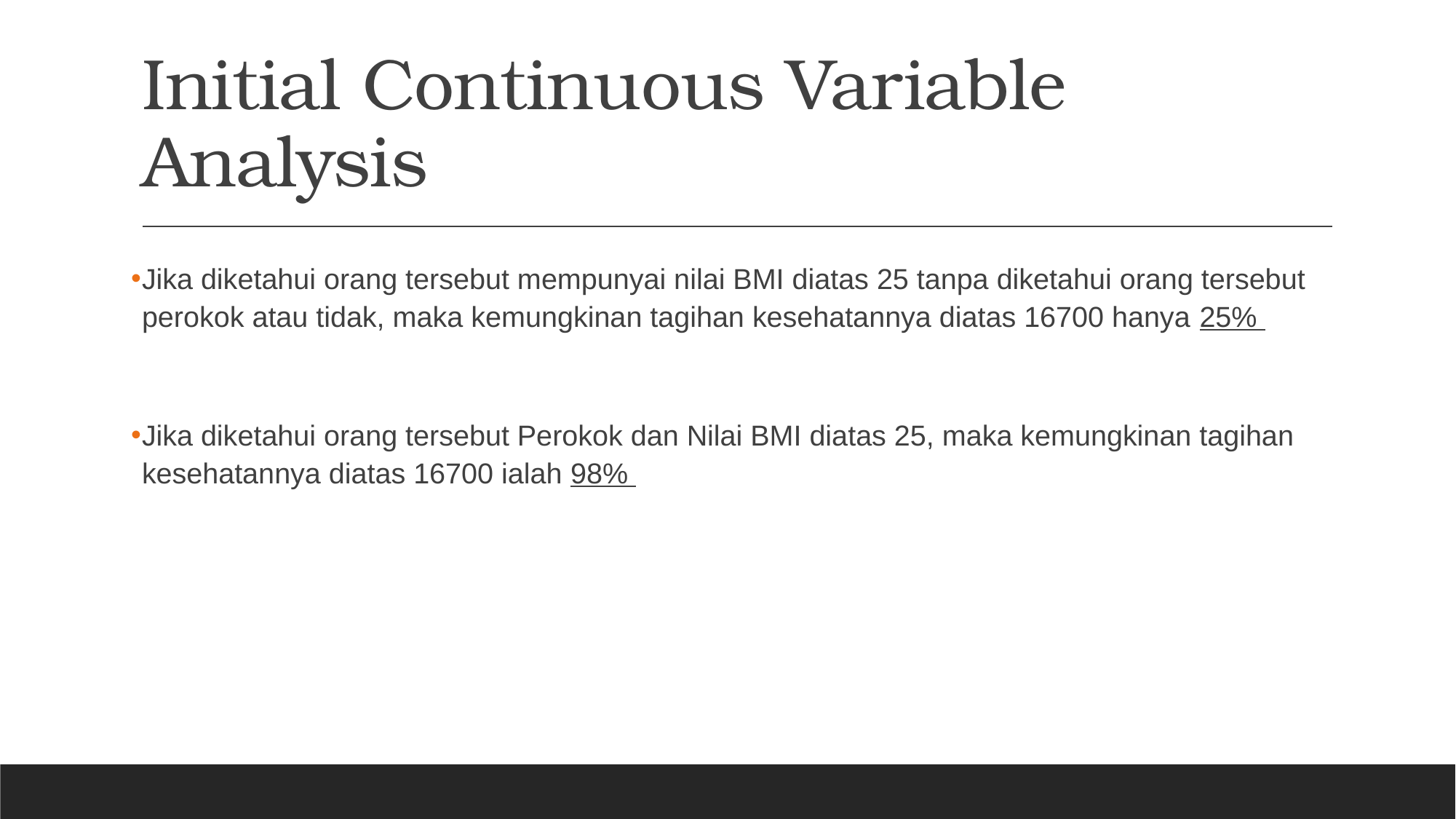

# Initial Continuous Variable Analysis
Jika diketahui orang tersebut mempunyai nilai BMI diatas 25 tanpa diketahui orang tersebut perokok atau tidak, maka kemungkinan tagihan kesehatannya diatas 16700 hanya 25%

Jika diketahui orang tersebut Perokok dan Nilai BMI diatas 25, maka kemungkinan tagihan kesehatannya diatas 16700 ialah 98%